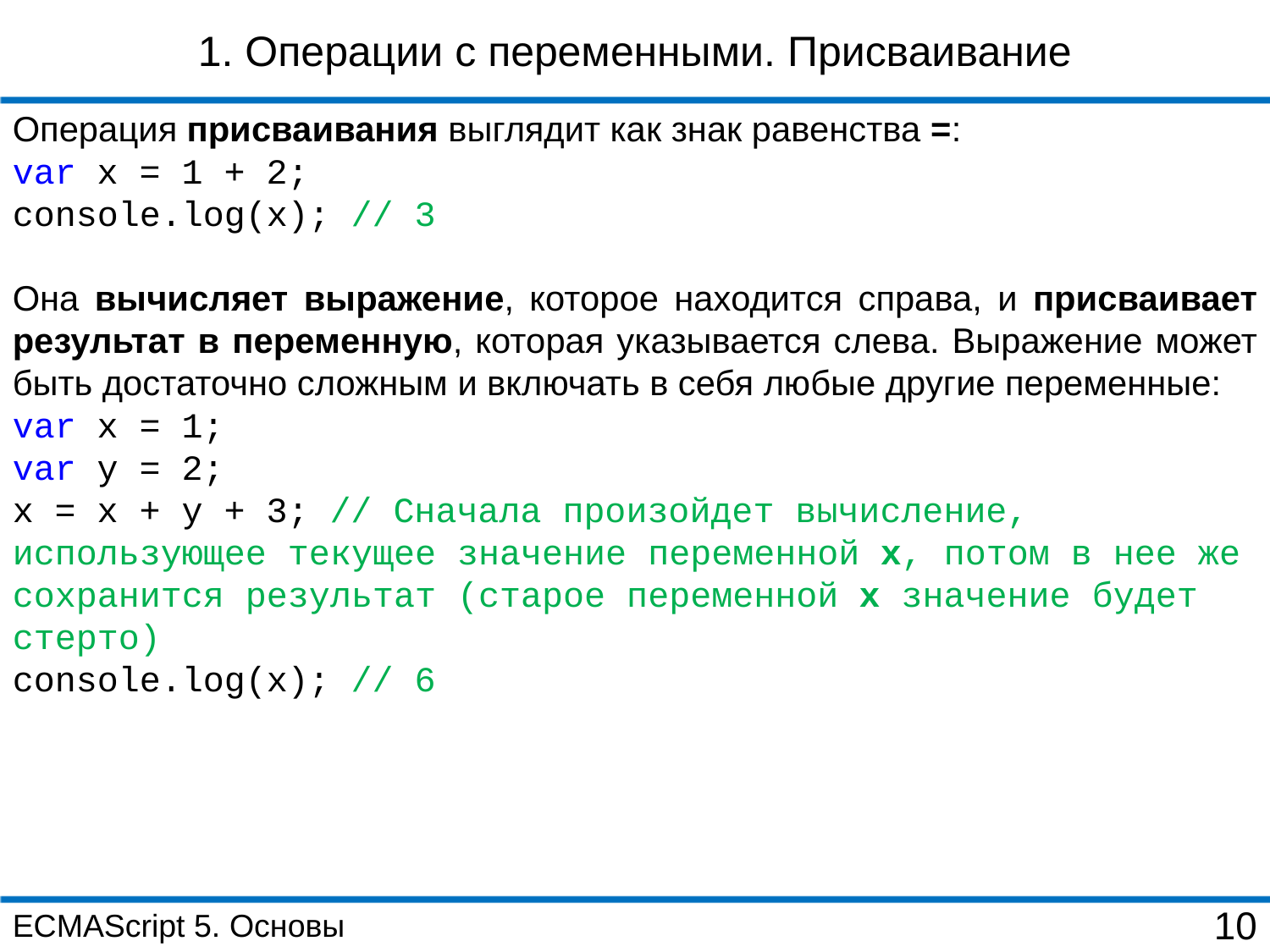

1. Операции с переменными. Присваивание
Операция присваивания выглядит как знак равенства =:
var x = 1 + 2;
console.log(x); // 3

Она вычисляет выражение, которое находится справа, и присваивает результат в переменную, которая указывается слева. Выражение может быть достаточно сложным и включать в себя любые другие переменные:
var x = 1;
var y = 2;
x = x + y + 3; // Сначала произойдет вычисление, использующее текущее значение переменной x, потом в нее же сохранится результат (старое переменной x значение будет стерто)
console.log(x); // 6
ECMAScript 5. Основы
10